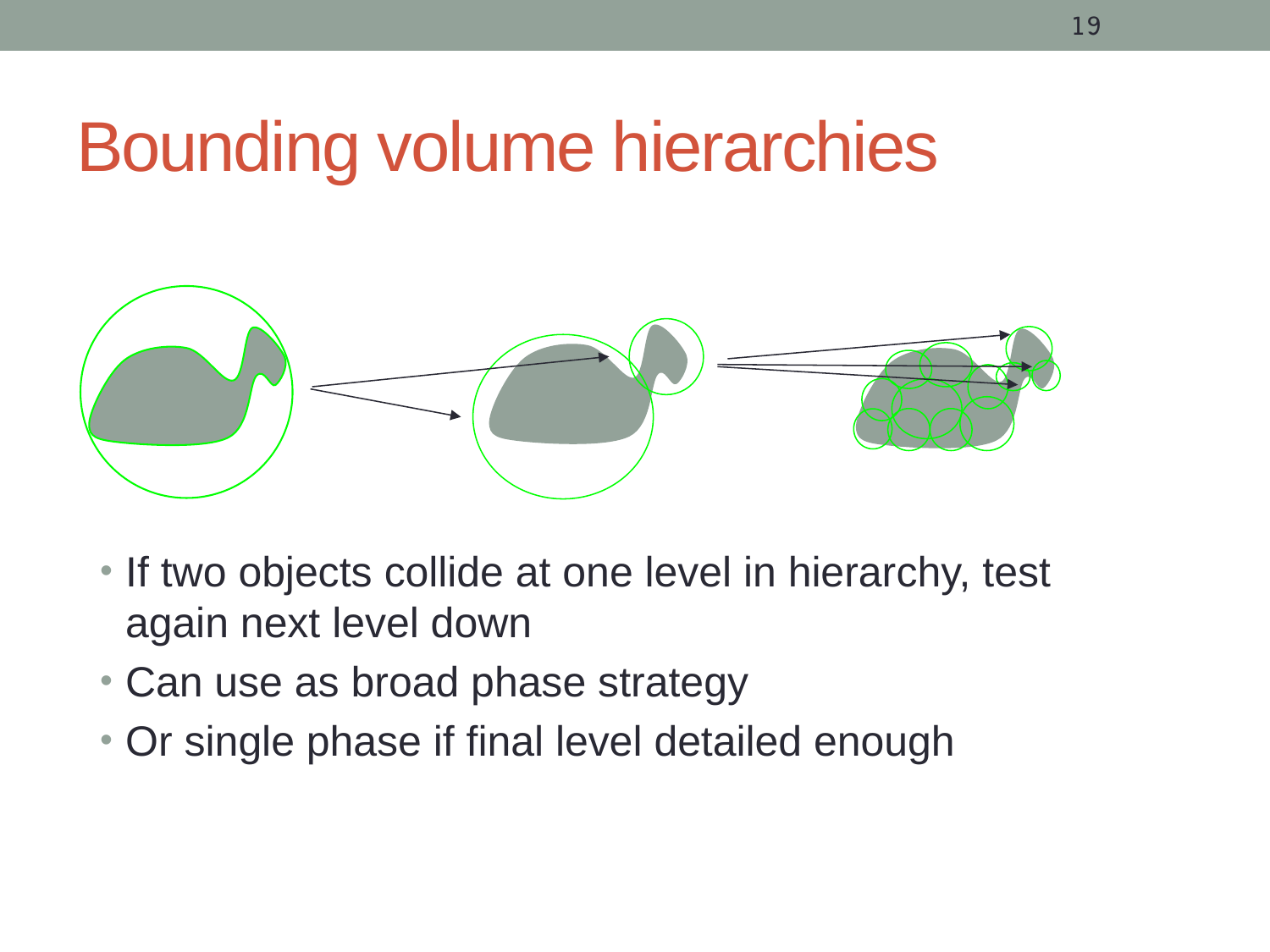

19
# Bounding volume hierarchies

If two objects collide at one level in hierarchy, test again next level down
Can use as broad phase strategy
Or single phase if final level detailed enough